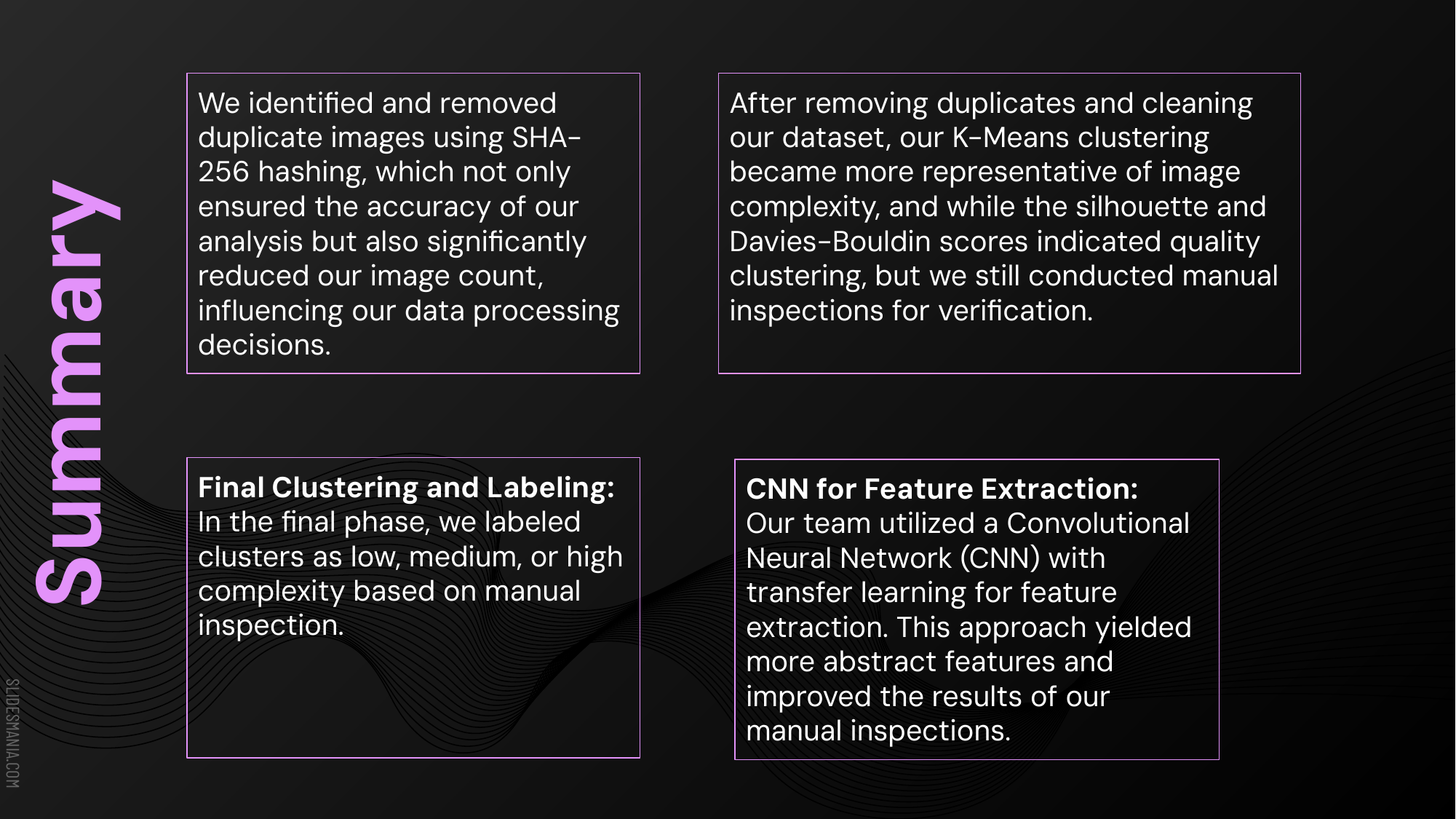

We identified and removed duplicate images using SHA-256 hashing, which not only ensured the accuracy of our analysis but also significantly reduced our image count, influencing our data processing decisions.
After removing duplicates and cleaning our dataset, our K-Means clustering became more representative of image complexity, and while the silhouette and Davies-Bouldin scores indicated quality clustering, but we still conducted manual inspections for verification.
# Summary
Final Clustering and Labeling:
In the final phase, we labeled clusters as low, medium, or high complexity based on manual inspection.
CNN for Feature Extraction:
Our team utilized a Convolutional Neural Network (CNN) with transfer learning for feature extraction. This approach yielded more abstract features and improved the results of our manual inspections.